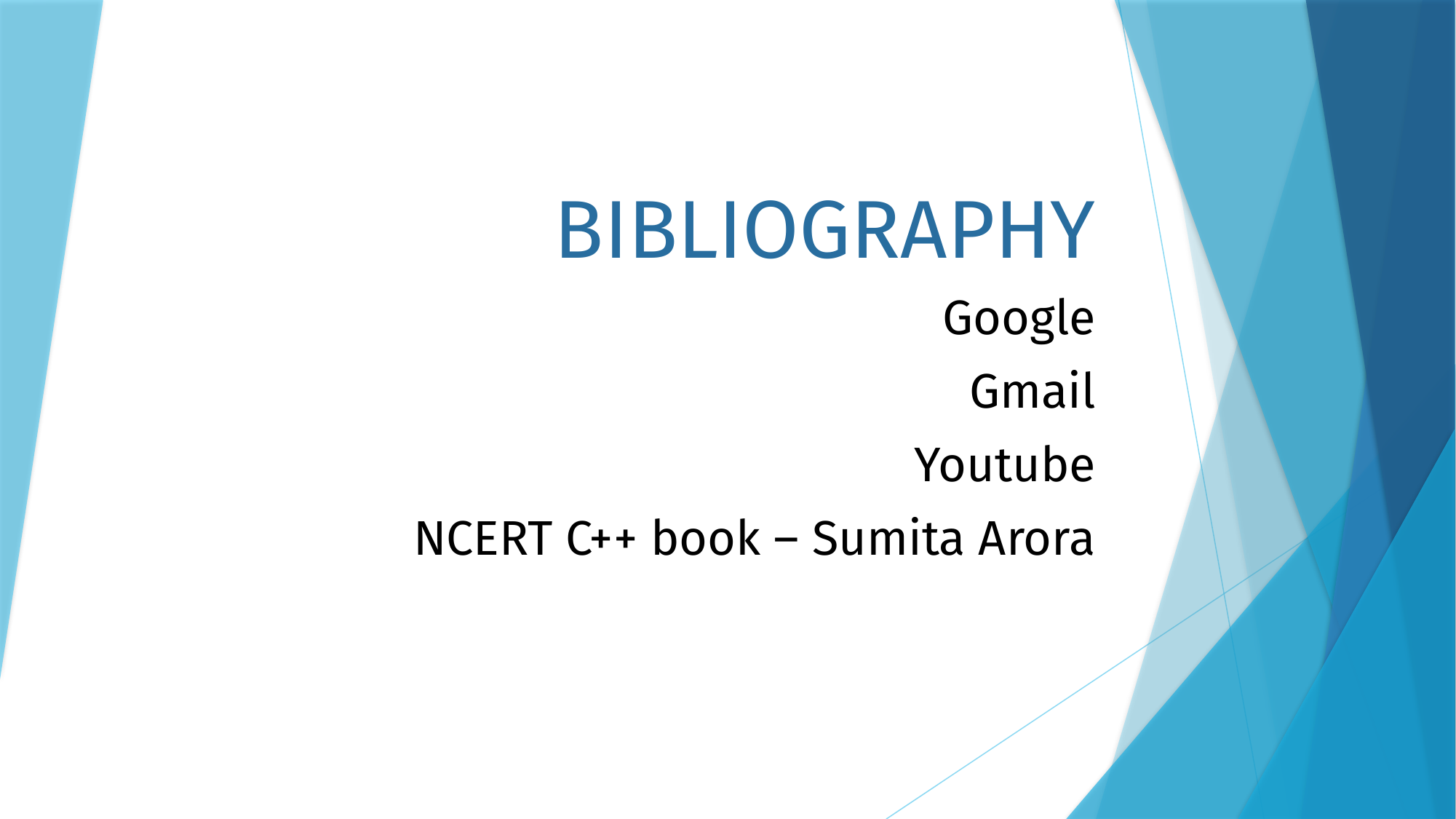

# BIBLIOGRAPHY
Google
Gmail
Youtube
NCERT C++ book – Sumita Arora